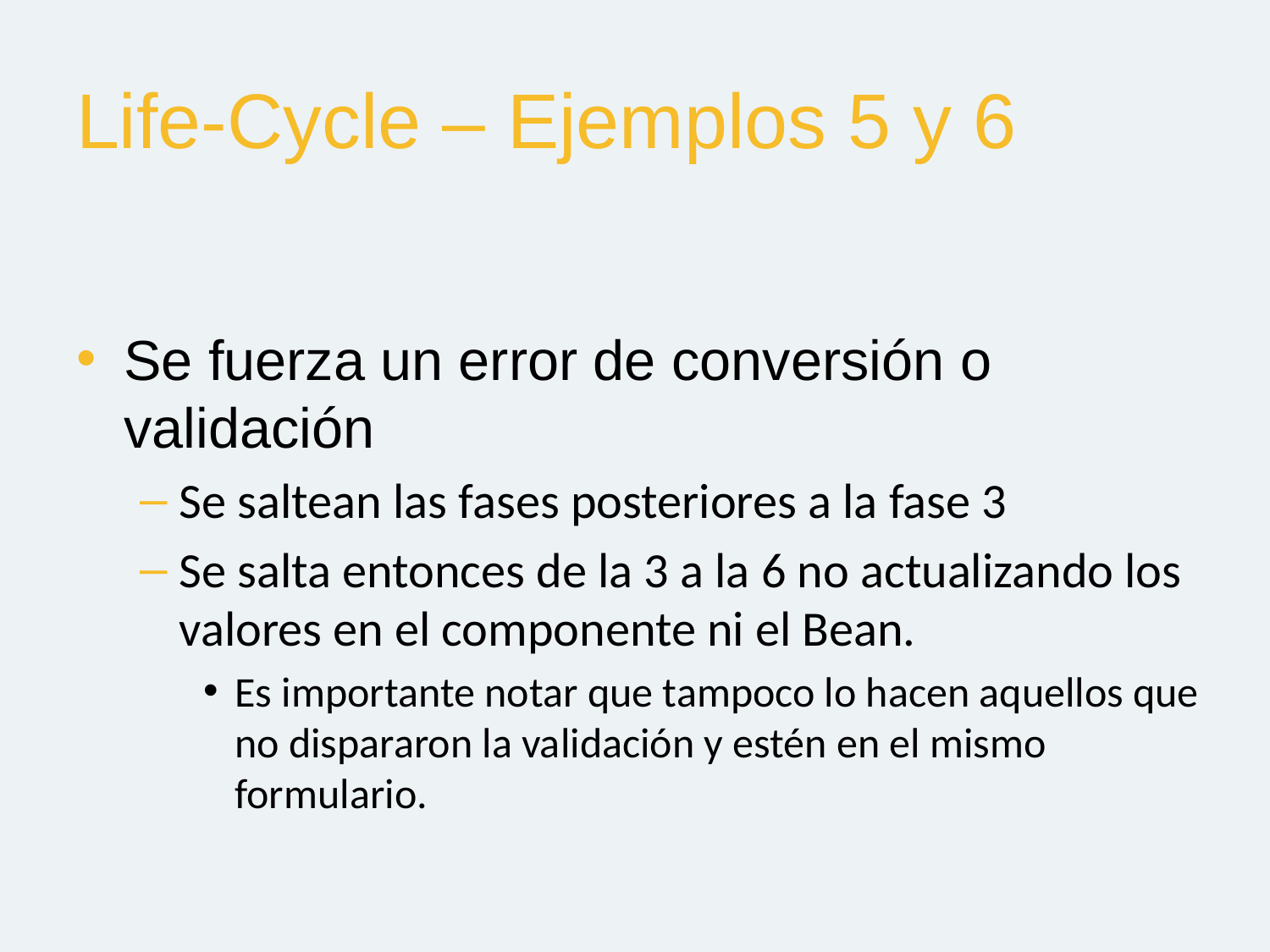

# Life-Cycle – Ejemplos 5 y 6
Se fuerza un error de conversión o validación
Se saltean las fases posteriores a la fase 3
Se salta entonces de la 3 a la 6 no actualizando los valores en el componente ni el Bean.
Es importante notar que tampoco lo hacen aquellos que no dispararon la validación y estén en el mismo formulario.